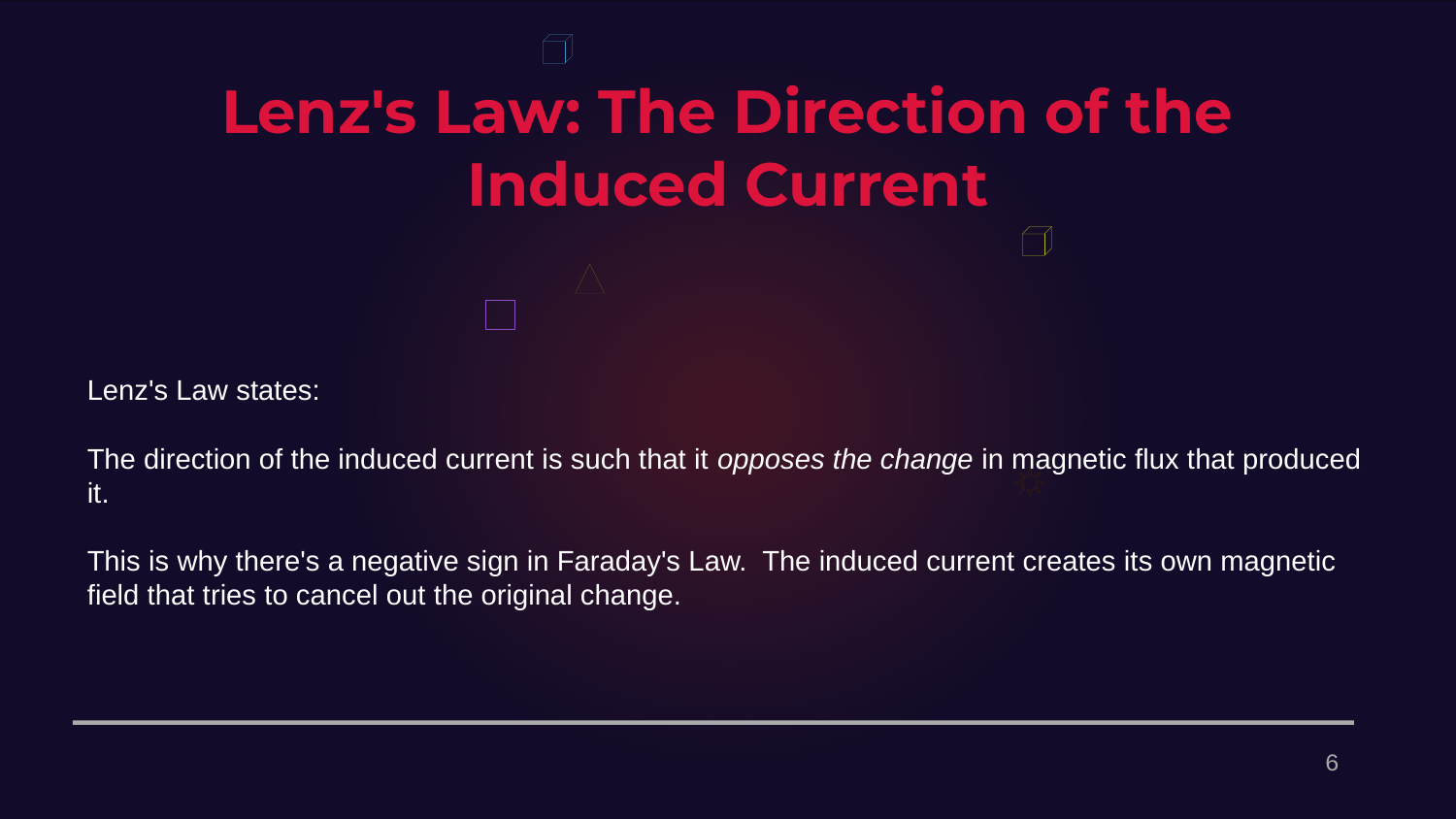

Lenz's Law: The Direction of the Induced Current

Lenz's Law states:

The direction of the induced current is such that it opposes the change in magnetic flux that produced it.

This is why there's a negative sign in Faraday's Law.  The induced current creates its own magnetic field that tries to cancel out the original change.

6